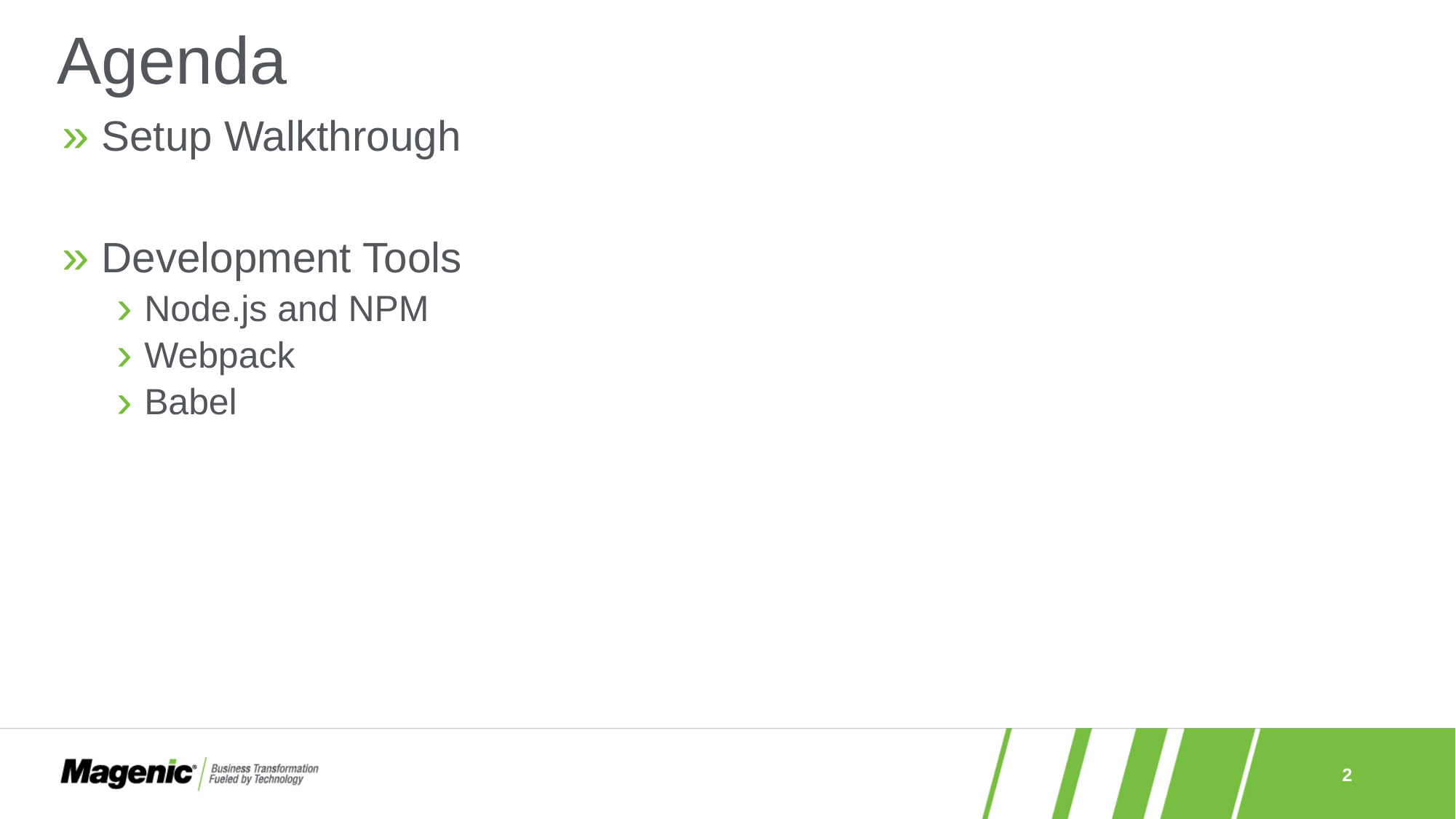

# Agenda
 Setup Walkthrough

 Development Tools
Node.js and NPM
Webpack
Babel